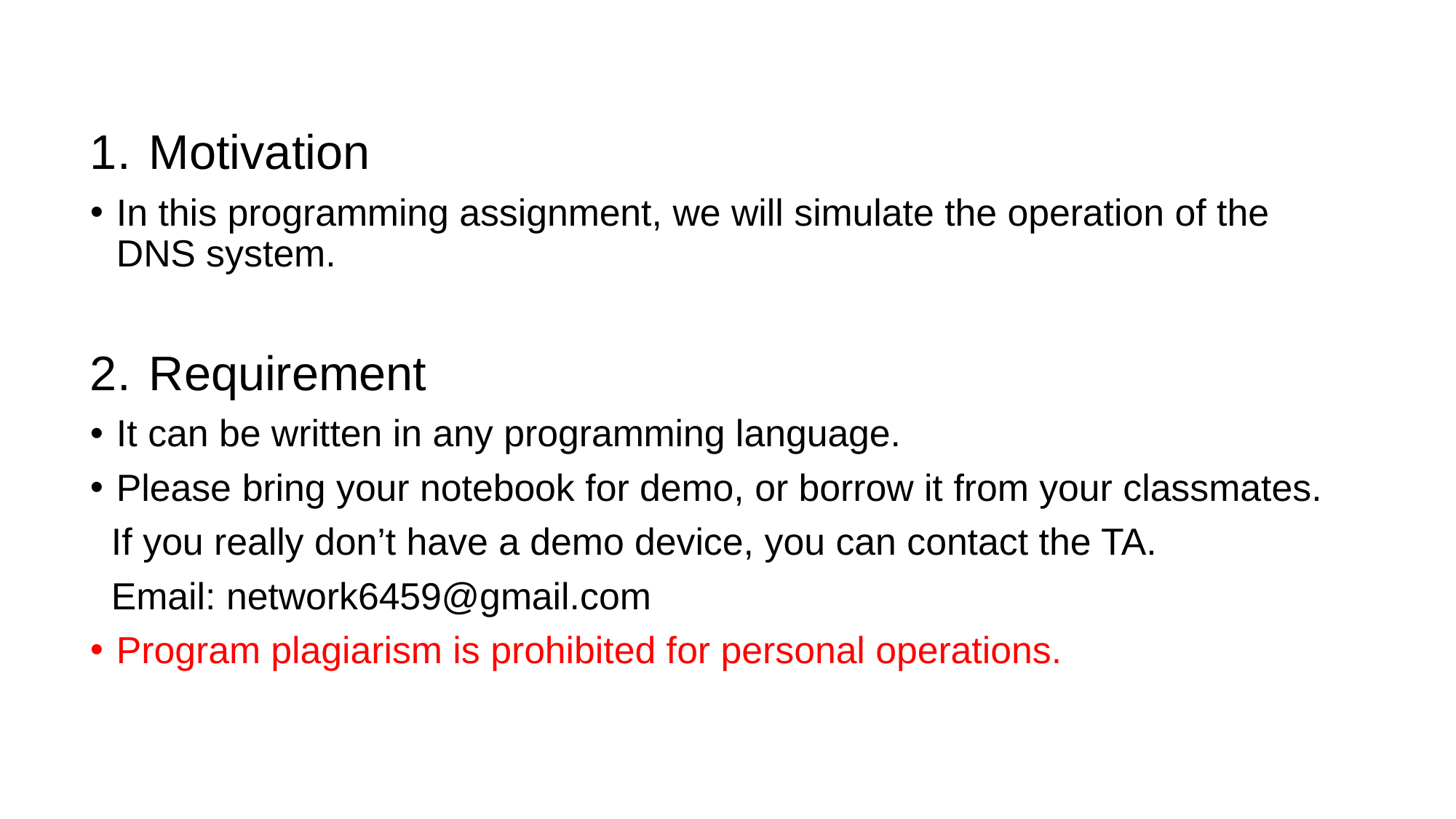

Motivation
In this programming assignment, we will simulate the operation of the DNS system.

Requirement
It can be written in any programming language.
Please bring your notebook for demo, or borrow it from your classmates.
  If you really don’t have a demo device, you can contact the TA.
  Email: network6459@gmail.com
Program plagiarism is prohibited for personal operations.